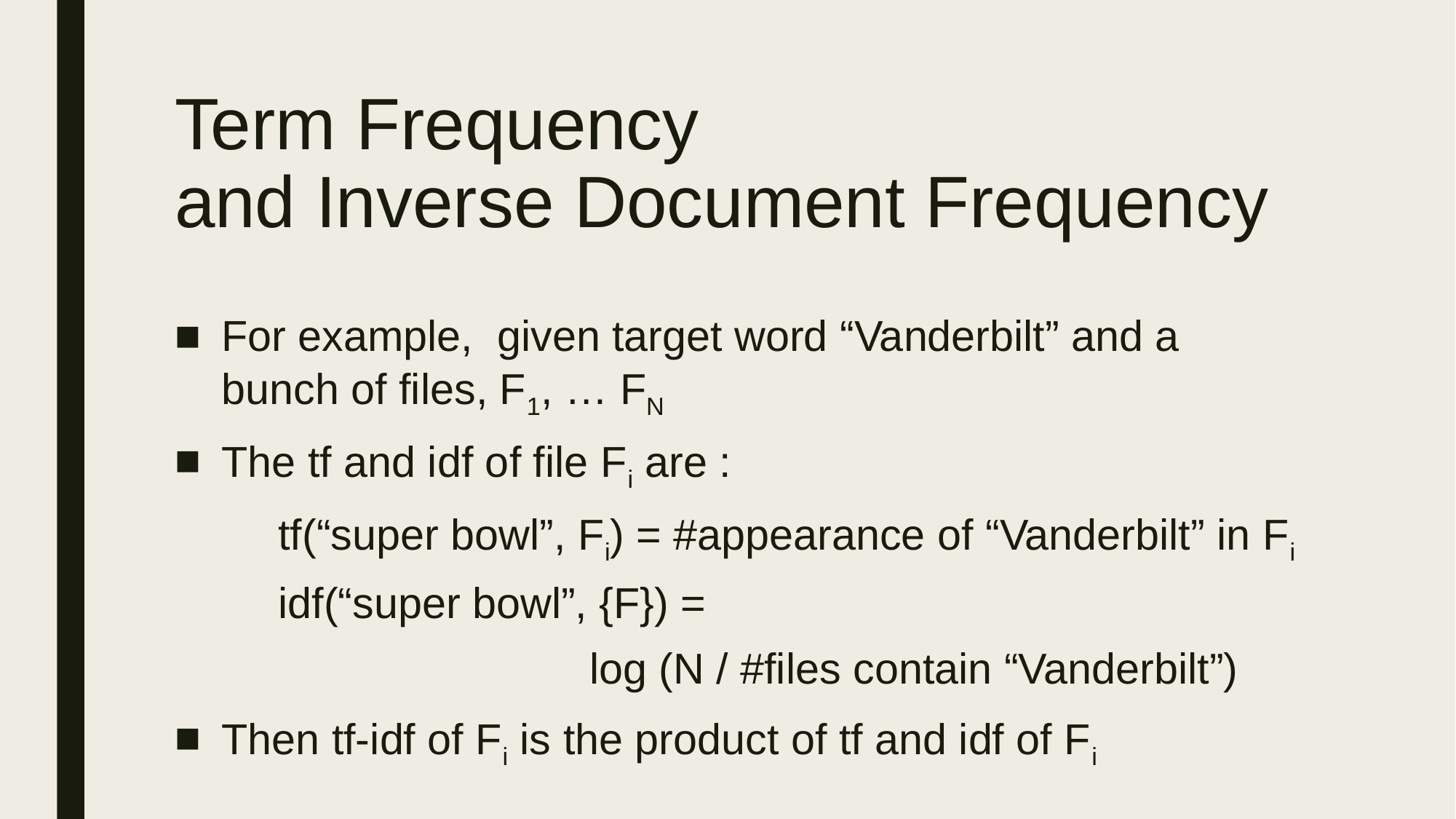

# Term Frequency and Inverse Document Frequency
For example,  given target word “Vanderbilt” and a bunch of files, F1, … FN
The tf and idf of file Fi are :
	tf(“super bowl”, Fi) = #appearance of “Vanderbilt” in Fi
	idf(“super bowl”, {F}) =
				log (N / #files contain “Vanderbilt”)
Then tf-idf of Fi is the product of tf and idf of Fi